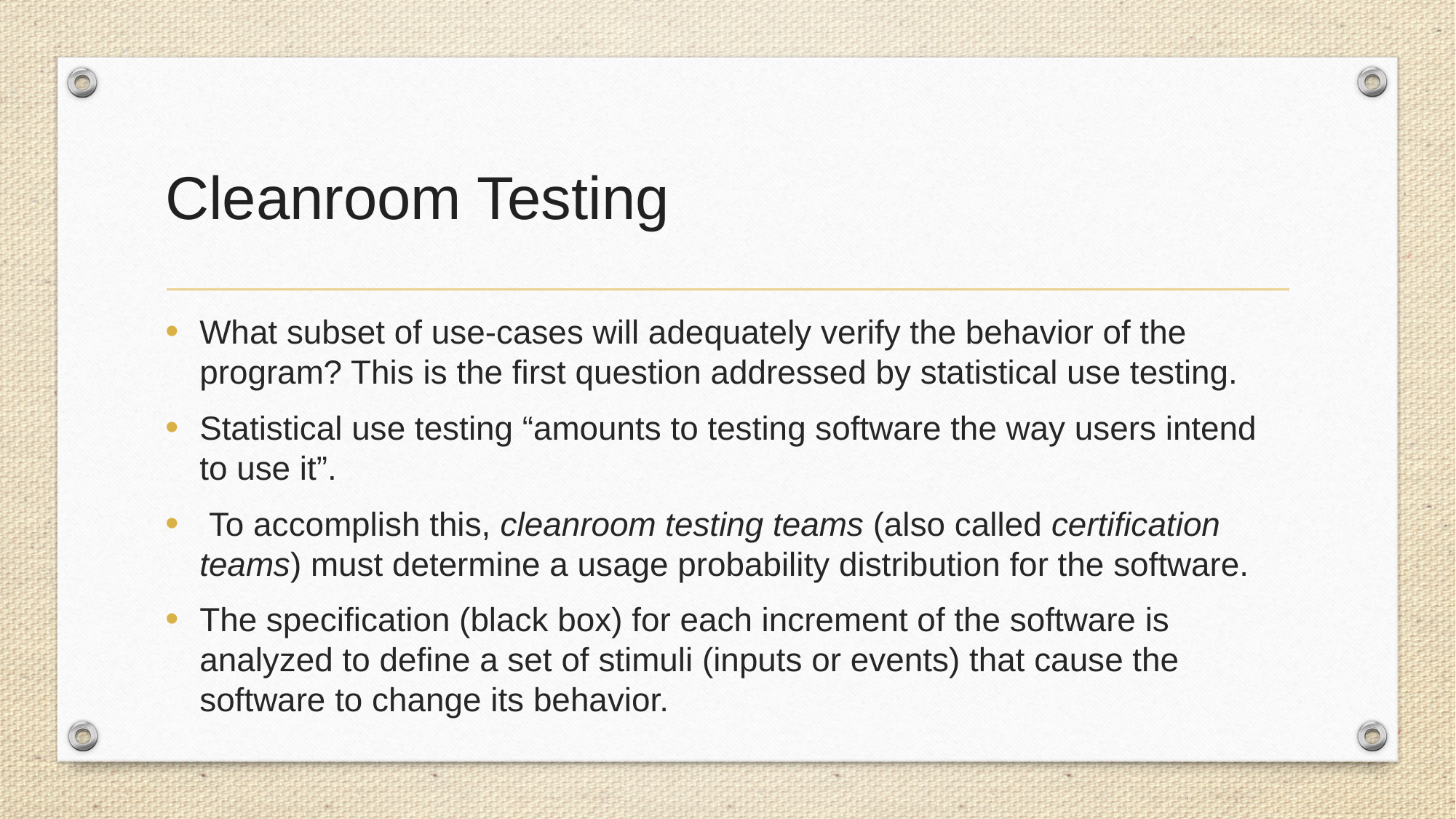

# Cleanroom Testing
What subset of use-cases will adequately verify the behavior of the program? This is the first question addressed by statistical use testing.
Statistical use testing “amounts to testing software the way users intend to use it”.
 To accomplish this, cleanroom testing teams (also called certification teams) must determine a usage probability distribution for the software.
The specification (black box) for each increment of the software is analyzed to define a set of stimuli (inputs or events) that cause the software to change its behavior.